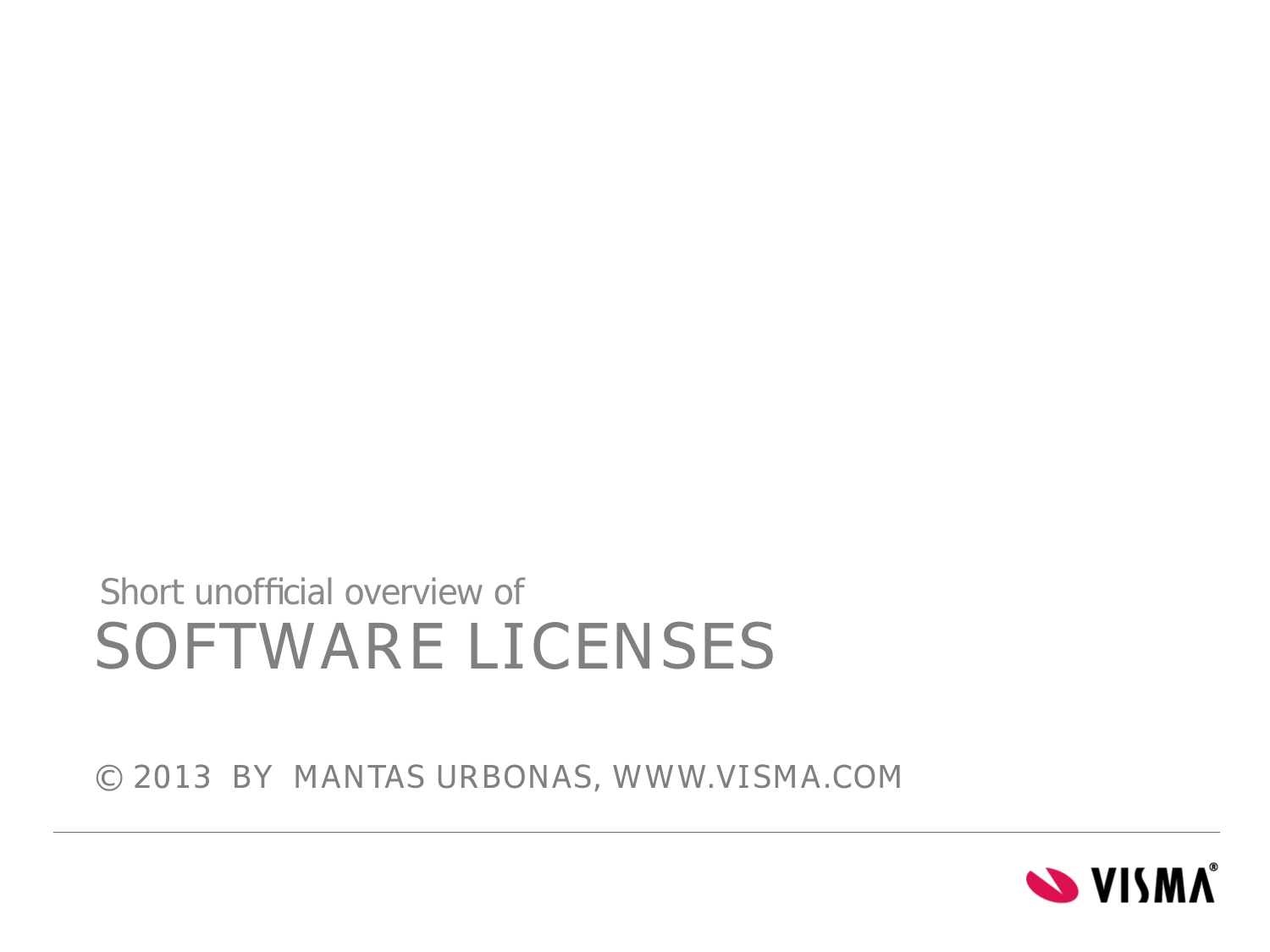

Short unofficial overview of
# Software licenses © 2013  By  Mantas Urbonas, WWW.VISMA.COM